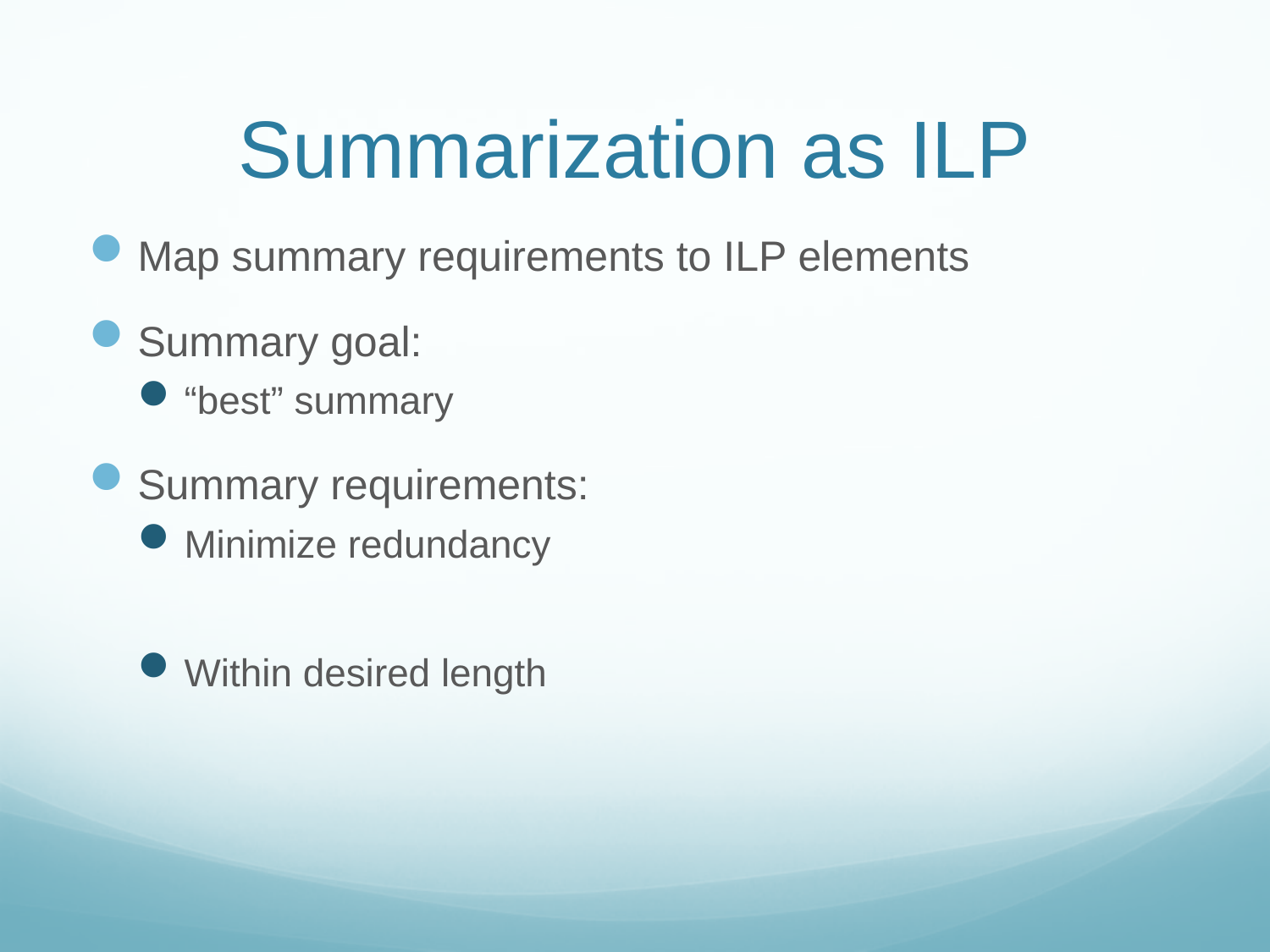

# Summarization as ILP
Map summary requirements to ILP elements
Summary goal:
“best” summary
Summary requirements:
Minimize redundancy

Within desired length